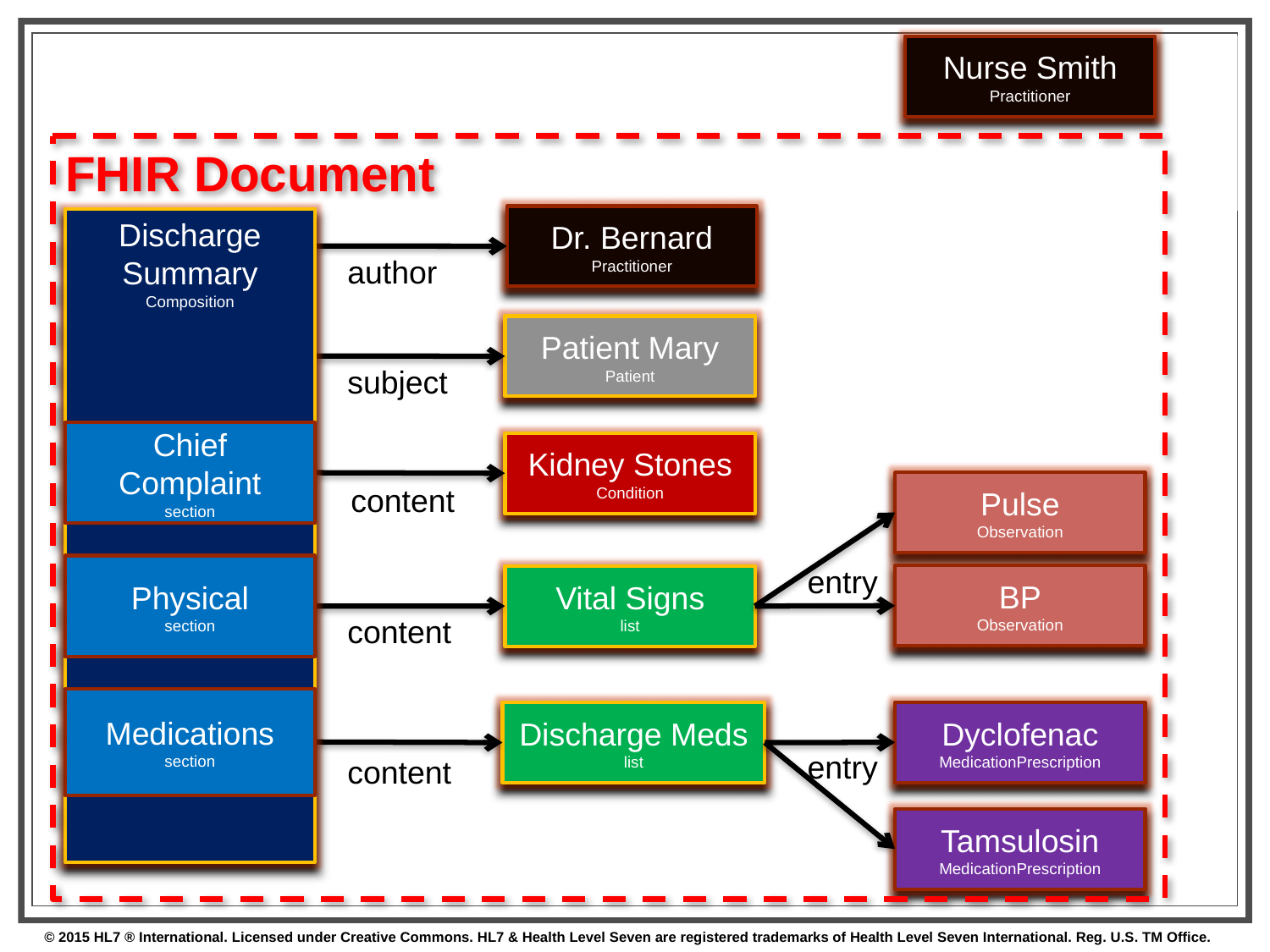

Nurse Smith
Practitioner
#
FHIR Document
Dr. Bernard
Practitioner
Discharge
Summary
Composition
author
subject
content
content
content
Patient Mary
Patient
Chief Complaint
section
Physical
section
Medications
section
Kidney Stones
Condition
Pulse
Observation
BP
Observation
entry
Vital Signs
list
Dyclofenac
MedicationPrescription
Tamsulosin
MedicationPrescription
Discharge Meds
list
entry